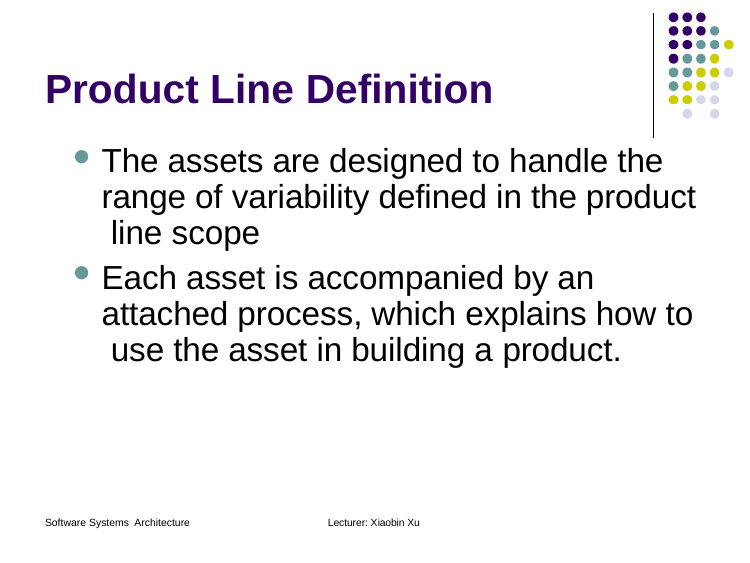

# Product Line Definition
The assets are designed to handle the  range of variability defined in the product  line scope
Each asset is accompanied by an  attached process, which explains how to  use the asset in building a product.
Software Systems  Architecture
Lecturer: Xiaobin Xu